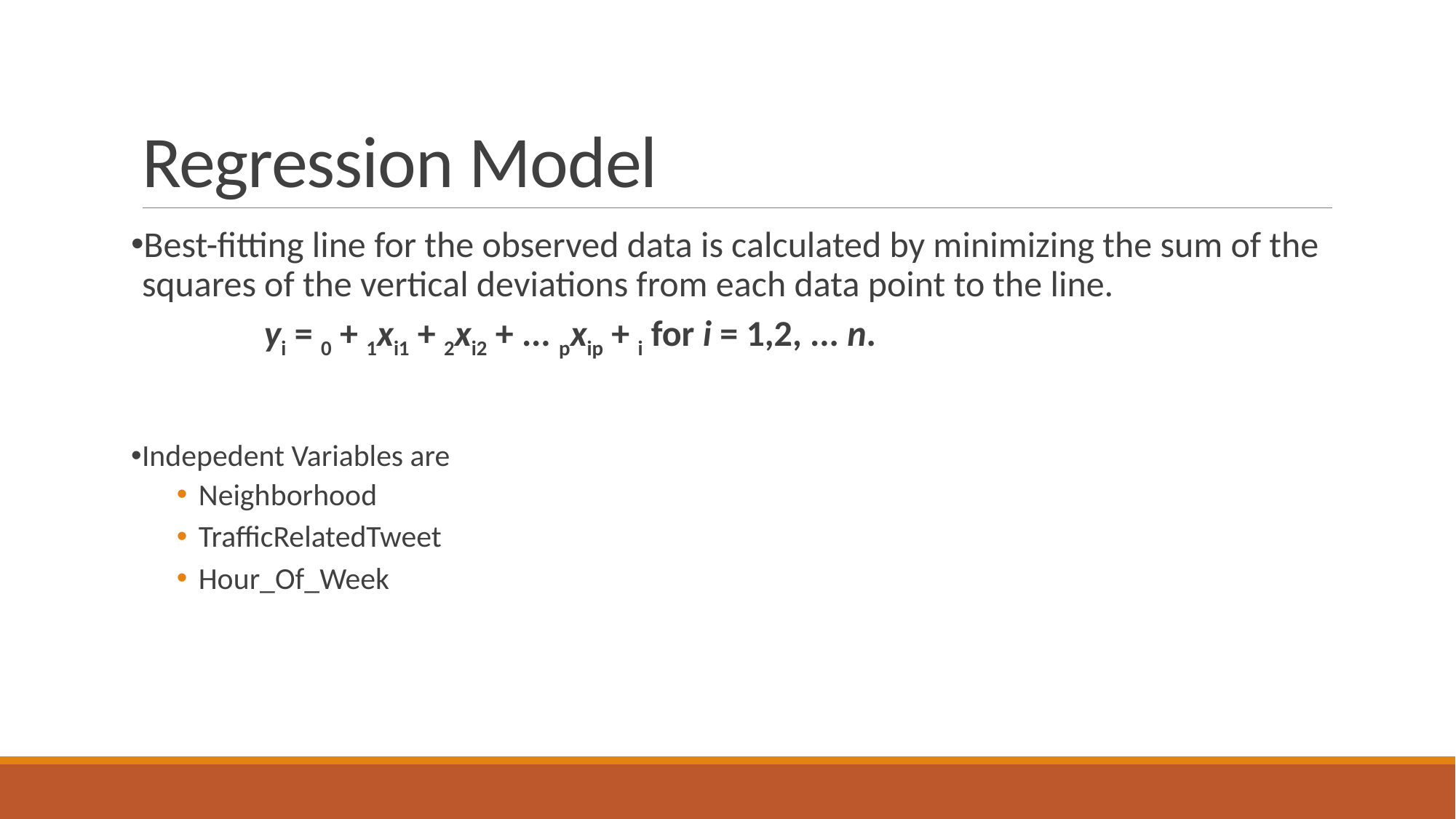

# Regression Model
Best-fitting line for the observed data is calculated by minimizing the sum of the squares of the vertical deviations from each data point to the line.
	yi = 0 + 1xi1 + 2xi2 + ... pxip + i for i = 1,2, ... n.

Indepedent Variables are
Neighborhood
TrafficRelatedTweet
Hour_Of_Week